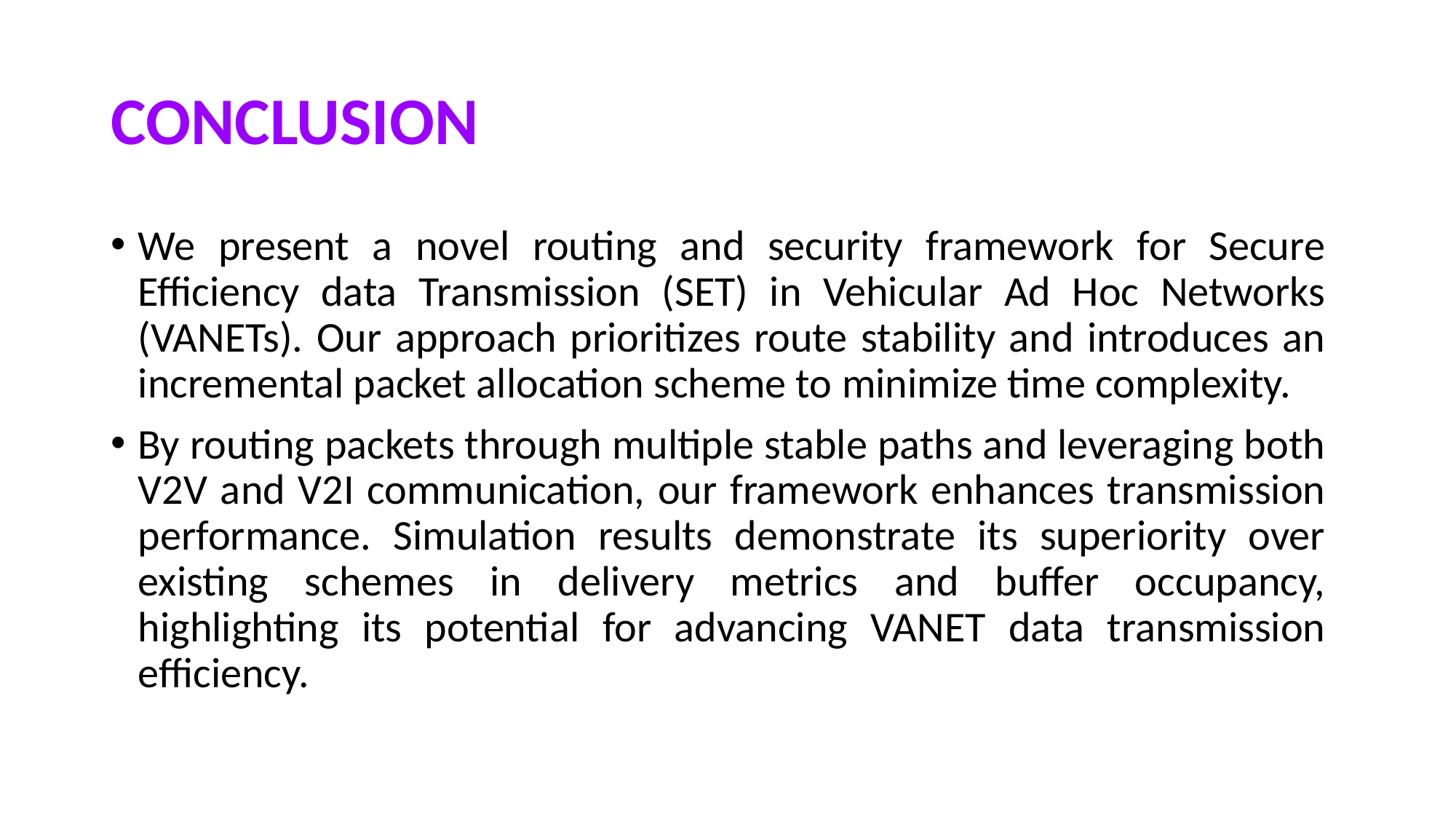

# CONCLUSION
We present a novel routing and security framework for Secure Efficiency data Transmission (SET) in Vehicular Ad Hoc Networks (VANETs). Our approach prioritizes route stability and introduces an incremental packet allocation scheme to minimize time complexity.
By routing packets through multiple stable paths and leveraging both V2V and V2I communication, our framework enhances transmission performance. Simulation results demonstrate its superiority over existing schemes in delivery metrics and buffer occupancy, highlighting its potential for advancing VANET data transmission efficiency.